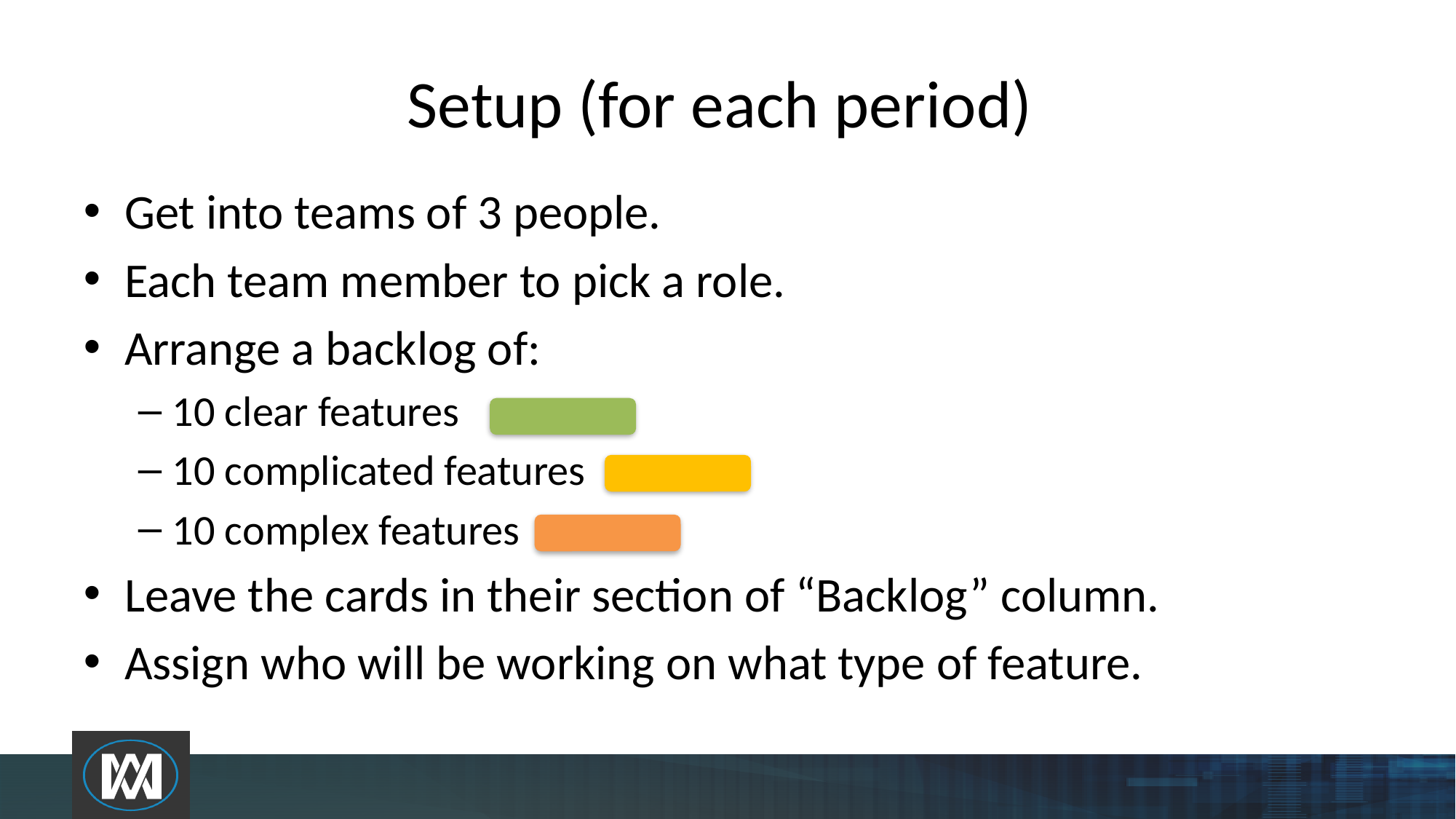

# Setup (for each period)
Get into teams of 3 people.
Each team member to pick a role.
Arrange a backlog of:
10 clear features
10 complicated features
10 complex features
Leave the cards in their section of “Backlog” column.
Assign who will be working on what type of feature.